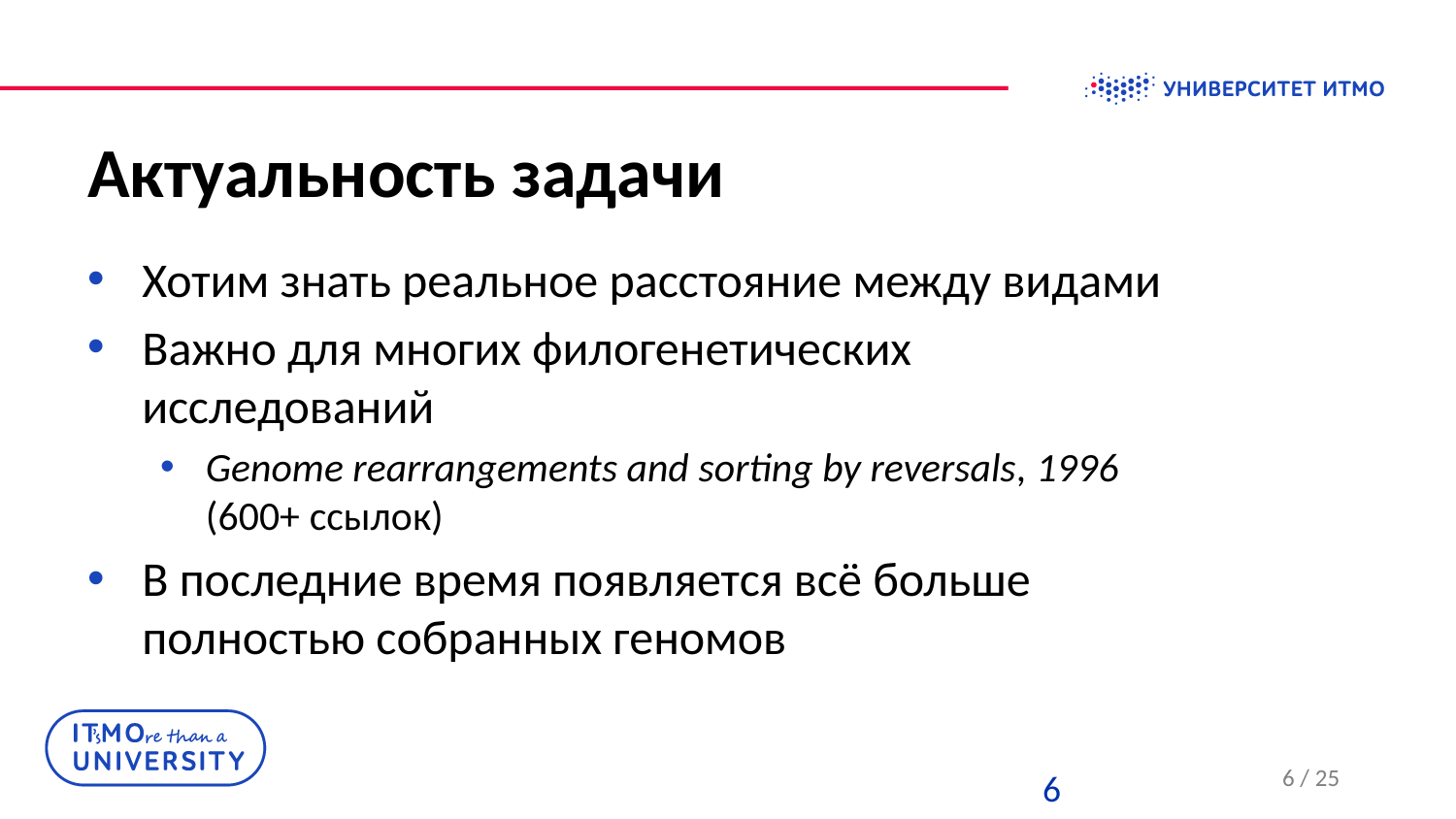

# Актуальность задачи
Хотим знать реальное расстояние между видами
Важно для многих филогенетических исследований
Genome rearrangements and sorting by reversals, 1996 (600+ ссылок)
В последние время появляется всё больше полностью собранных геномов
6